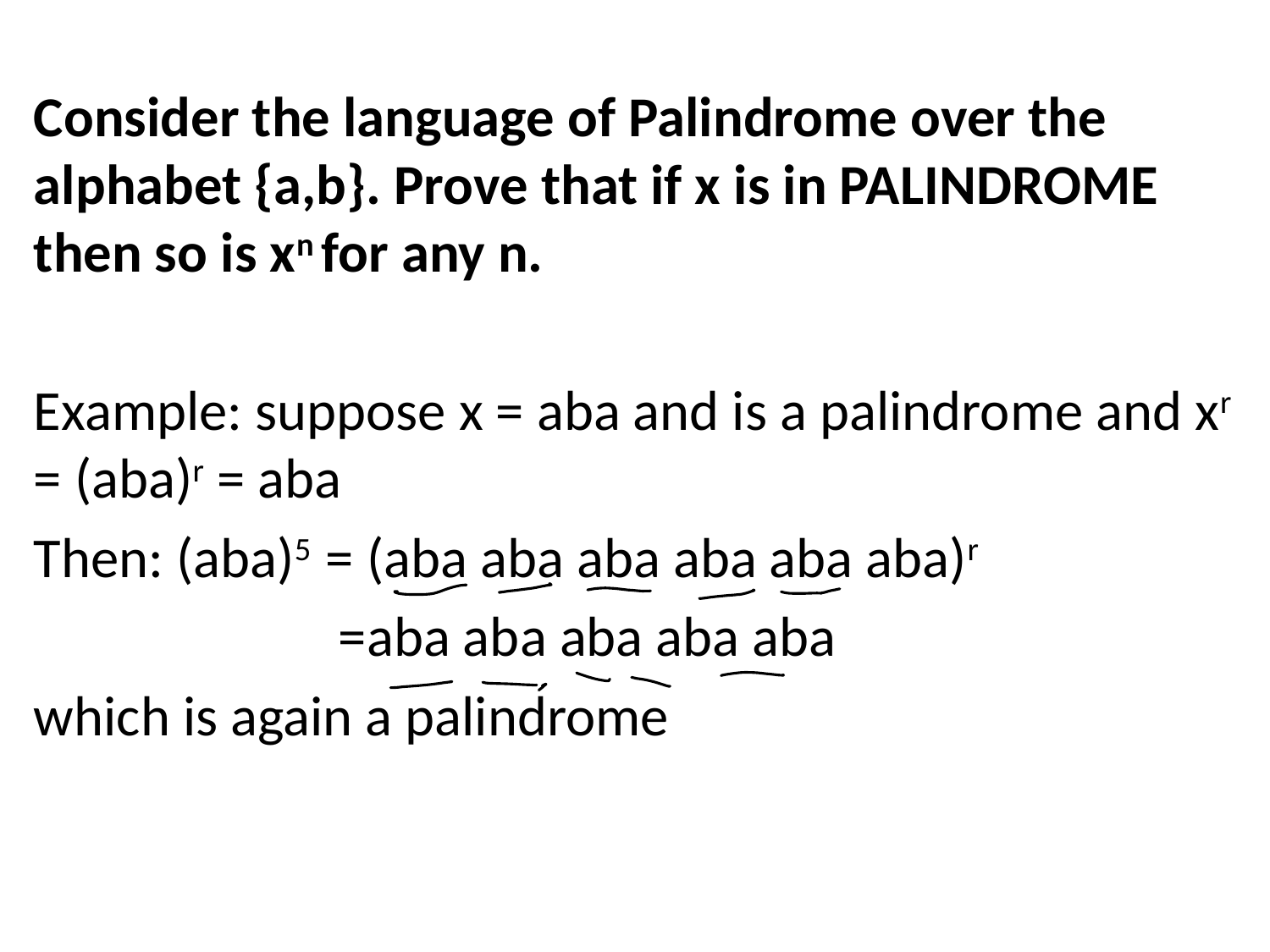

Consider the language of Palindrome over the alphabet {a,b}. Prove that if x is in PALINDROME then so is xn for any n.

Example: suppose x = aba and is a palindrome and xr = (aba)r = aba
Then: (aba)5  = (aba aba aba aba aba aba)r
                        =aba aba aba aba aba
which is again a palindrome